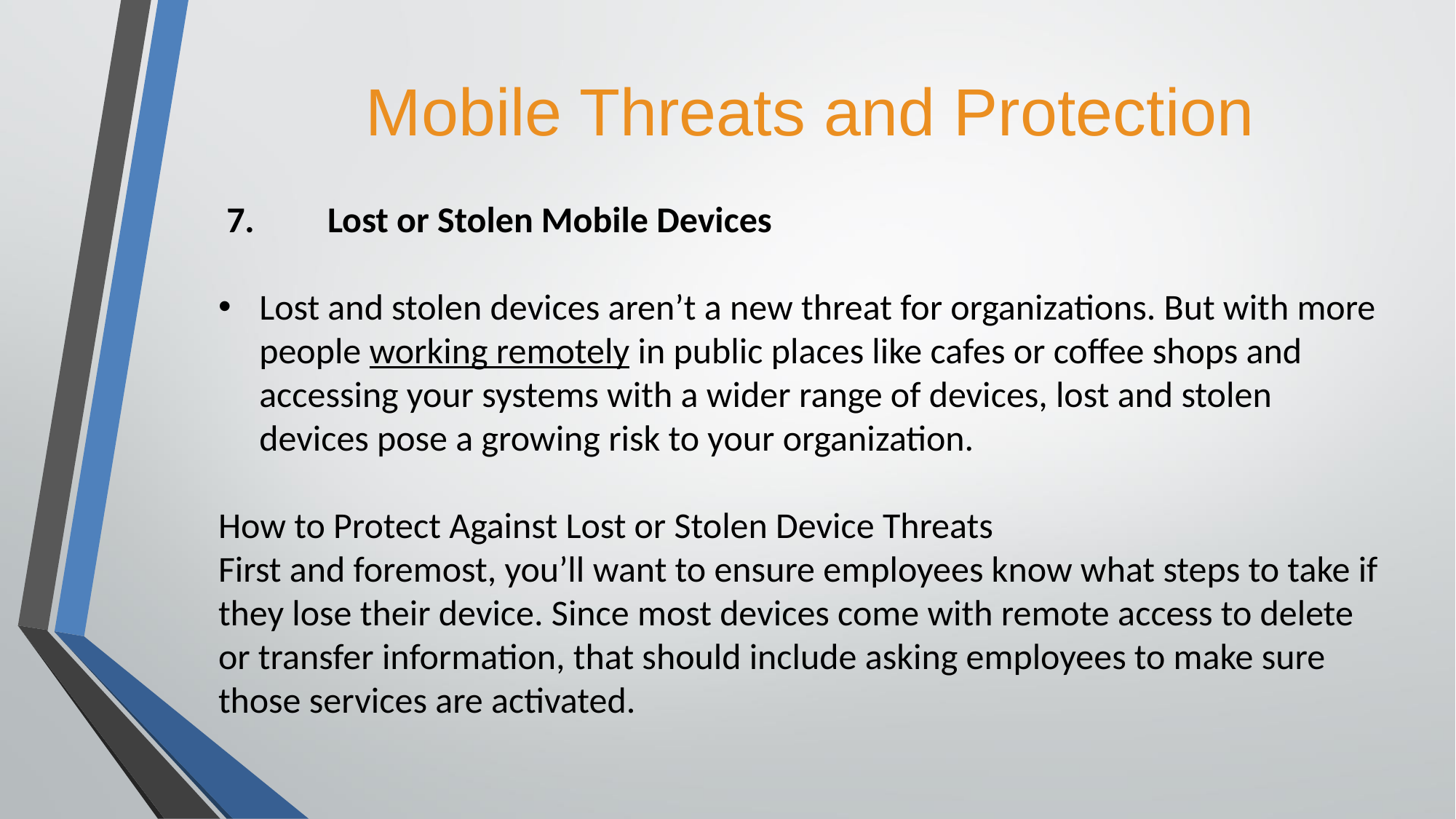

# Mobile Threats and Protection
 7.	Lost or Stolen Mobile Devices

Lost and stolen devices aren’t a new threat for organizations. But with more people working remotely in public places like cafes or coffee shops and accessing your systems with a wider range of devices, lost and stolen devices pose a growing risk to your organization.

How to Protect Against Lost or Stolen Device Threats
First and foremost, you’ll want to ensure employees know what steps to take if they lose their device. Since most devices come with remote access to delete or transfer information, that should include asking employees to make sure those services are activated.